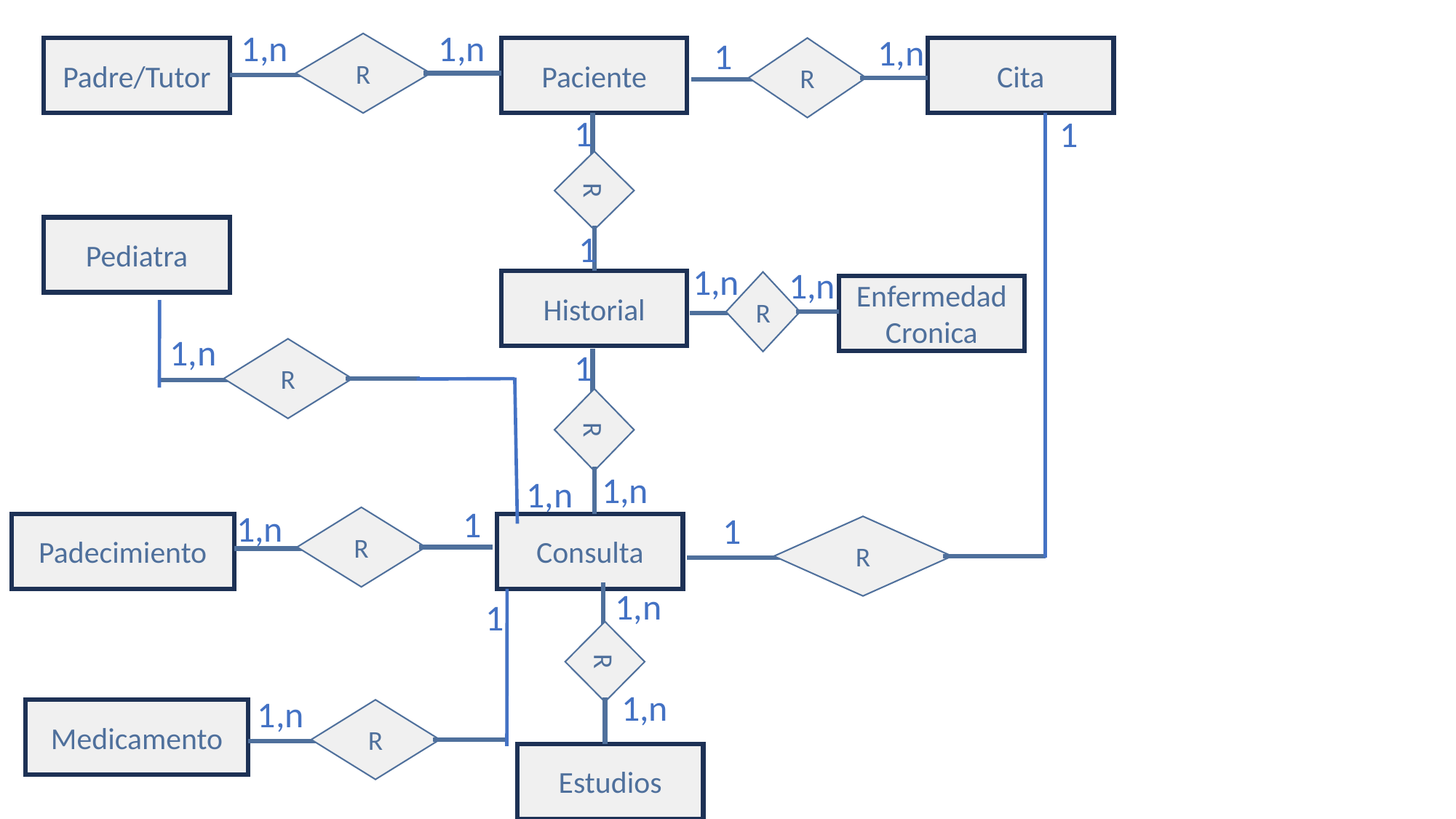

1,n
1,n
1,n
1
R
R
Padre/Tutor
Paciente
Cita
1
1
R
Pediatra
1
1,n
1,n
Historial
R
Enfermedad Cronica
1,n
R
1
R
1,n
1,n
1
1,n
1
R
Padecimiento
Consulta
R
1,n
1
R
1,n
1,n
Medicamento
R
Estudios